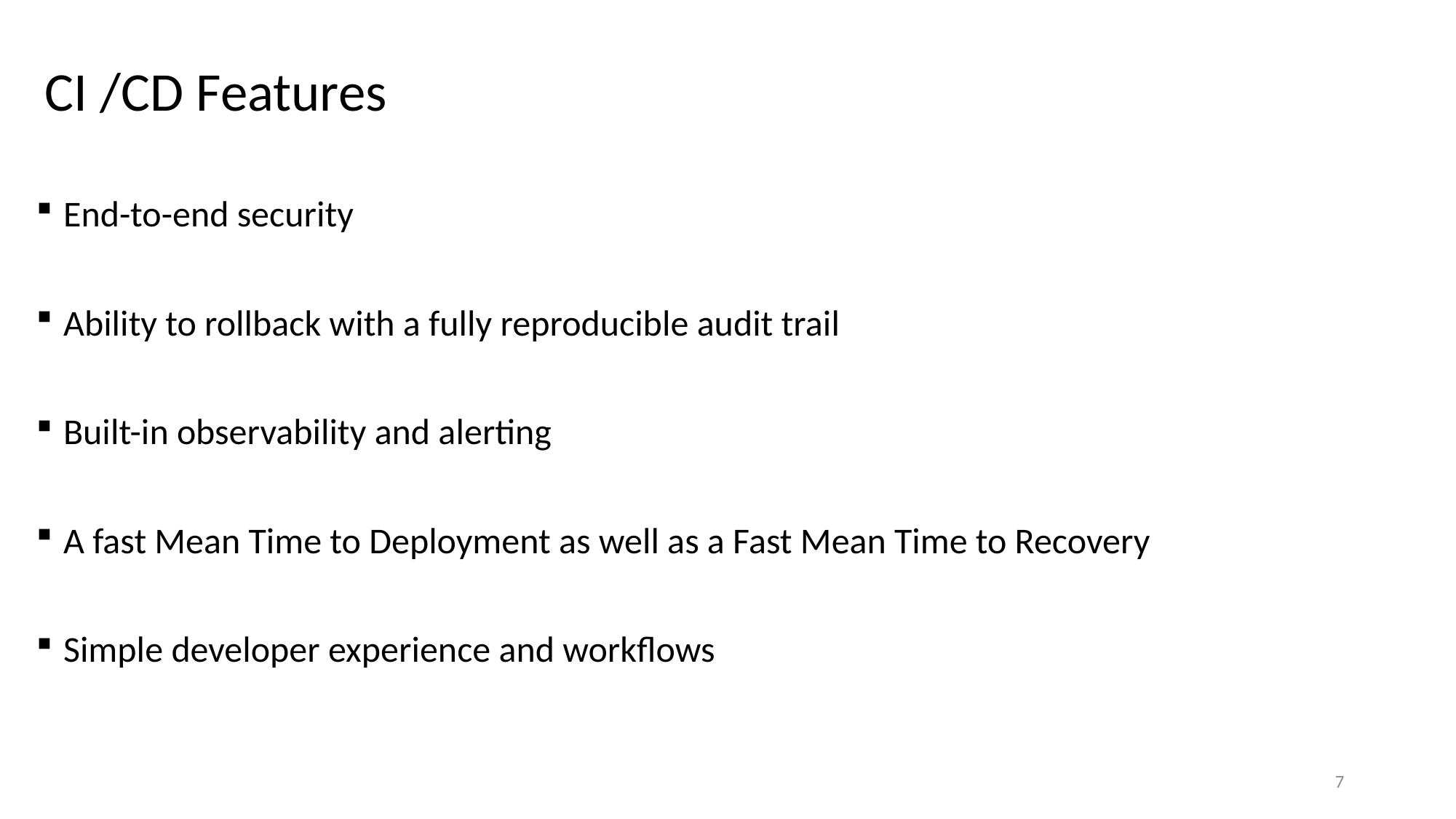

# CI /CD Features
End-to-end security

Ability to rollback with a fully reproducible audit trail

Built-in observability and alerting

A fast Mean Time to Deployment as well as a Fast Mean Time to Recovery

Simple developer experience and workflows
7